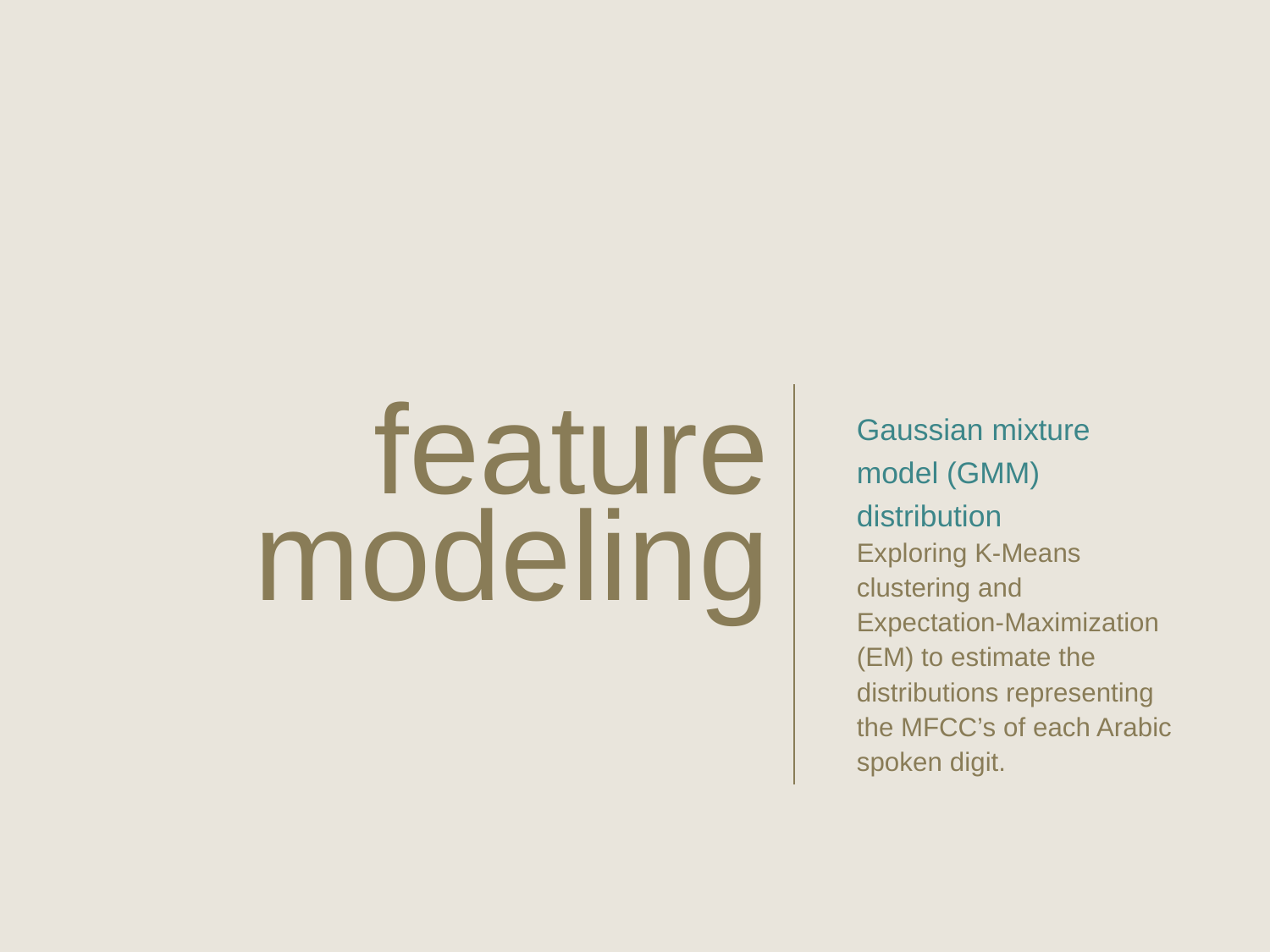

Gaussian mixture model (GMM) distribution
Exploring K-Means clustering and Expectation-Maximization (EM) to estimate the distributions representing the MFCC’s of each Arabic spoken digit.
feature modeling